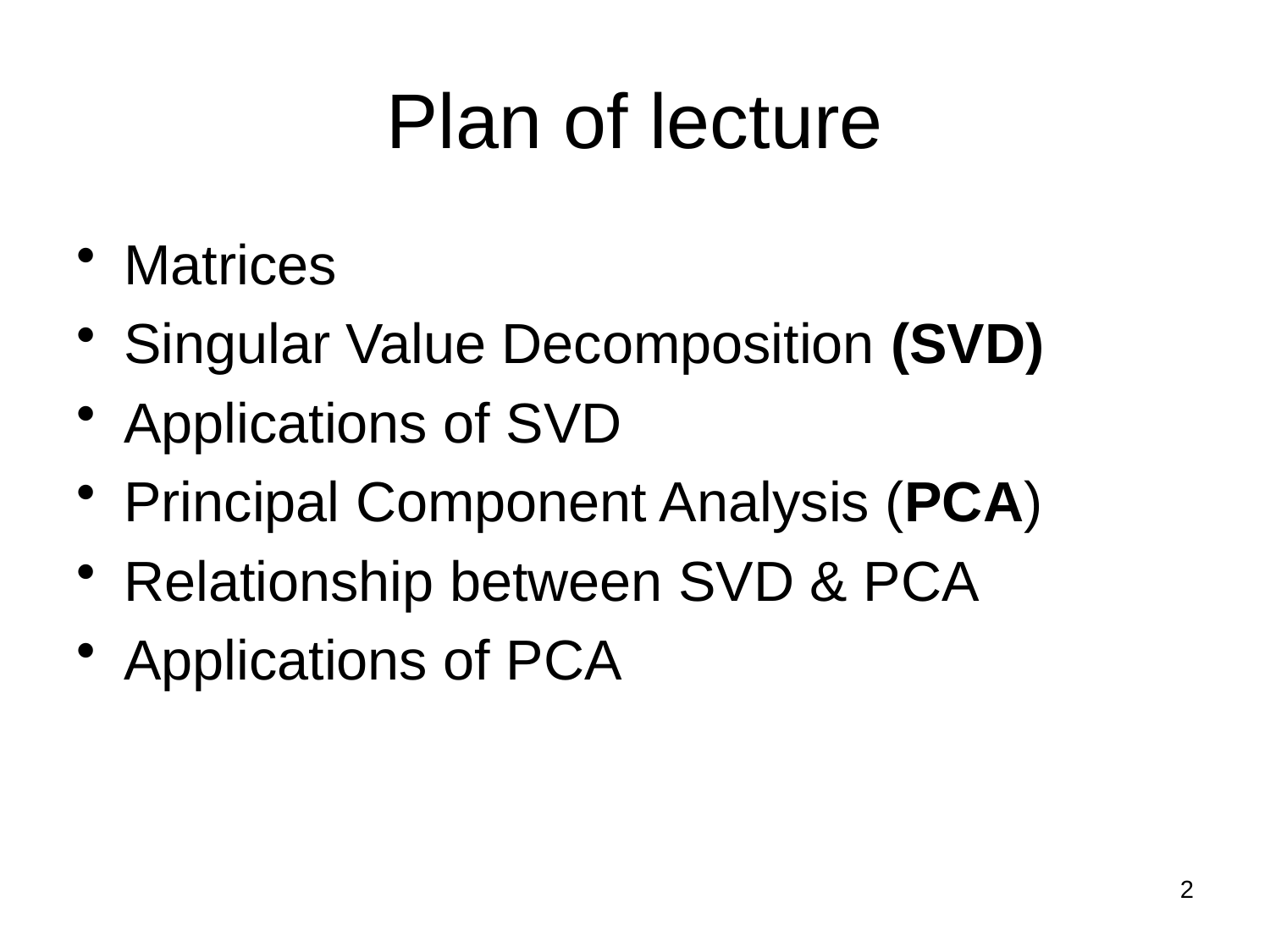

# Plan of lecture
Matrices
Singular Value Decomposition (SVD)
Applications of SVD
Principal Component Analysis (PCA)
Relationship between SVD & PCA
Applications of PCA

2